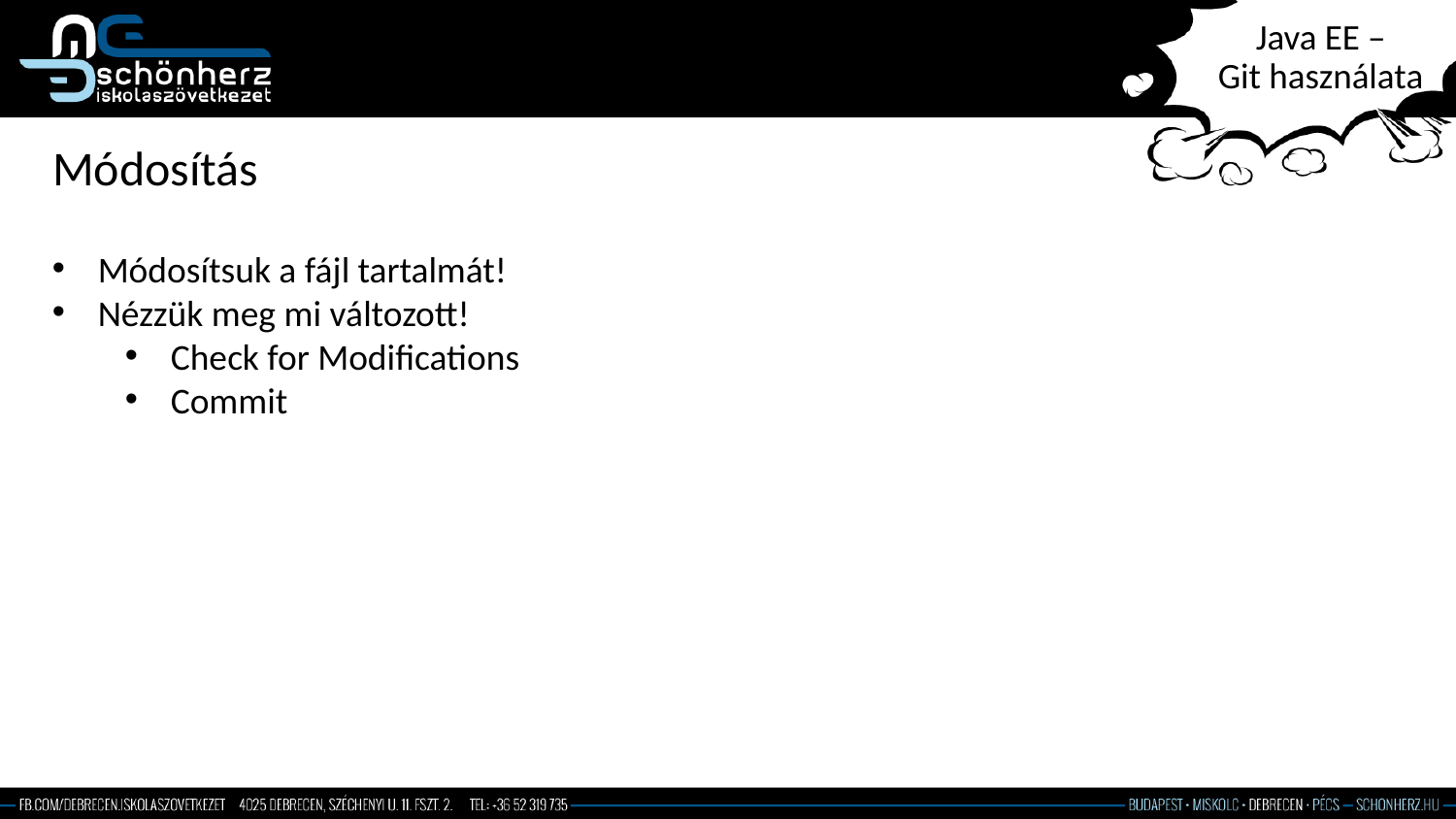

# Java EE – Git használata
Módosítás
Módosítsuk a fájl tartalmát!
Nézzük meg mi változott!
Check for Modifications
Commit